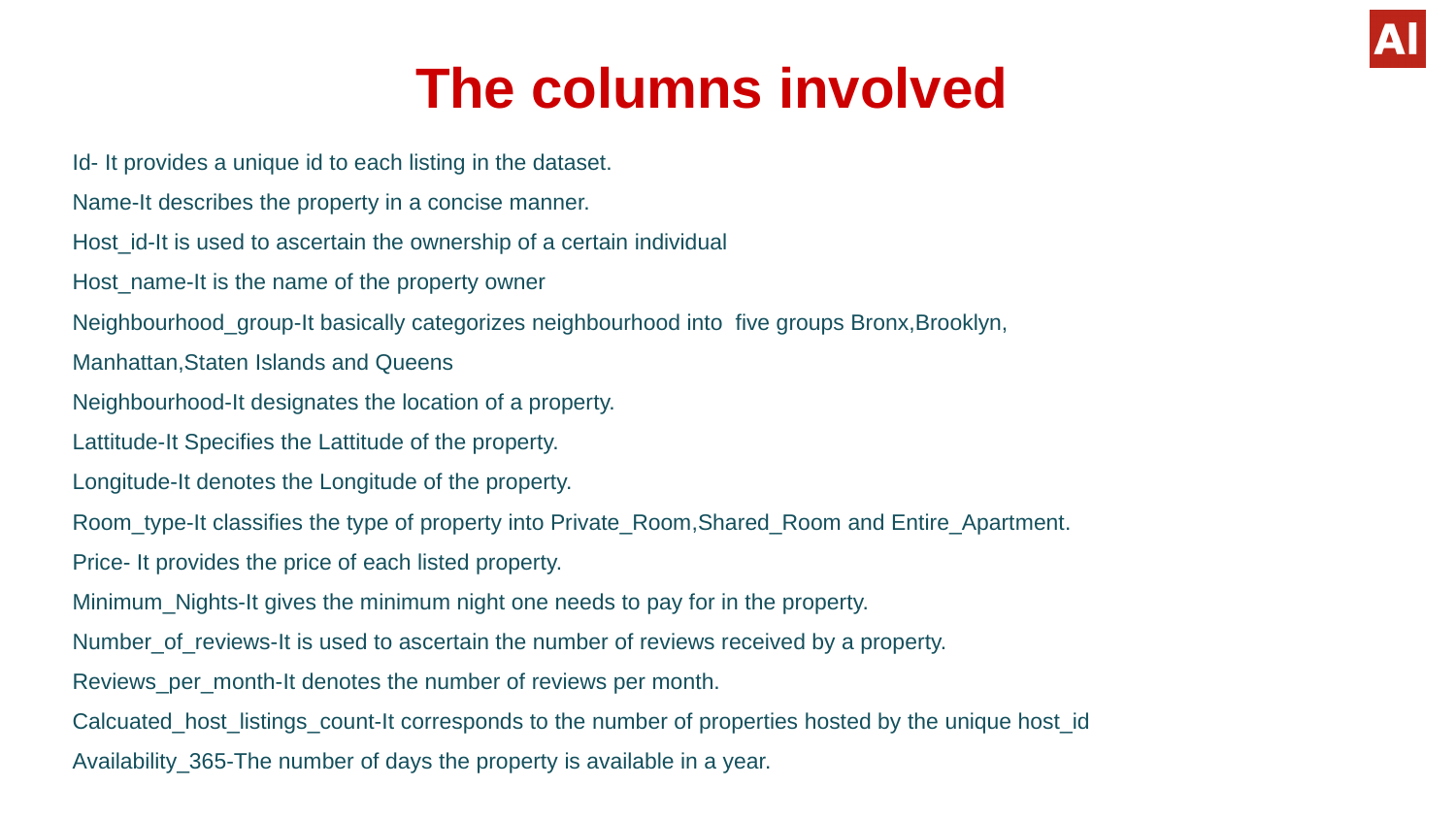

# The columns involved
Id- It provides a unique id to each listing in the dataset.
Name-It describes the property in a concise manner.
Host_id-It is used to ascertain the ownership of a certain individual
Host_name-It is the name of the property owner
Neighbourhood_group-It basically categorizes neighbourhood into  five groups Bronx,Brooklyn,
Manhattan,Staten Islands and Queens
Neighbourhood-It designates the location of a property.
Lattitude-It Specifies the Lattitude of the property.
Longitude-It denotes the Longitude of the property.
Room_type-It classifies the type of property into Private_Room,Shared_Room and Entire_Apartment.
Price- It provides the price of each listed property.
Minimum_Nights-It gives the minimum night one needs to pay for in the property.
Number_of_reviews-It is used to ascertain the number of reviews received by a property.
Reviews_per_month-It denotes the number of reviews per month.
Calcuated_host_listings_count-It corresponds to the number of properties hosted by the unique host_id
Availability_365-The number of days the property is available in a year.